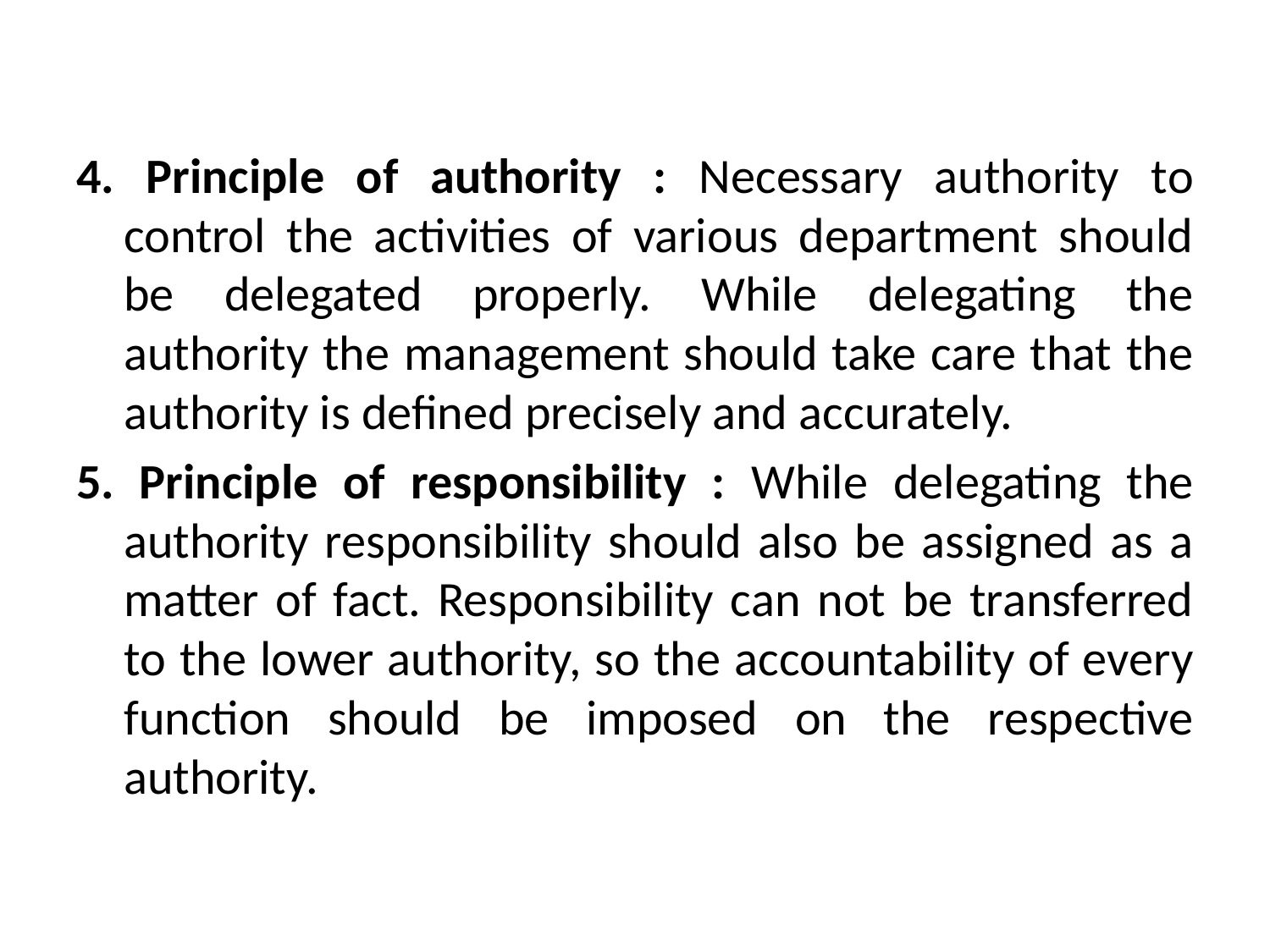

#
4. Principle of authority : Necessary authority to control the activities of various department should be delegated properly. While delegating the authority the management should take care that the authority is defined precisely and accurately.
5. Principle of responsibility : While delegating the authority responsibility should also be assigned as a matter of fact. Responsibility can not be transferred to the lower authority, so the accountability of every function should be imposed on the respective authority.